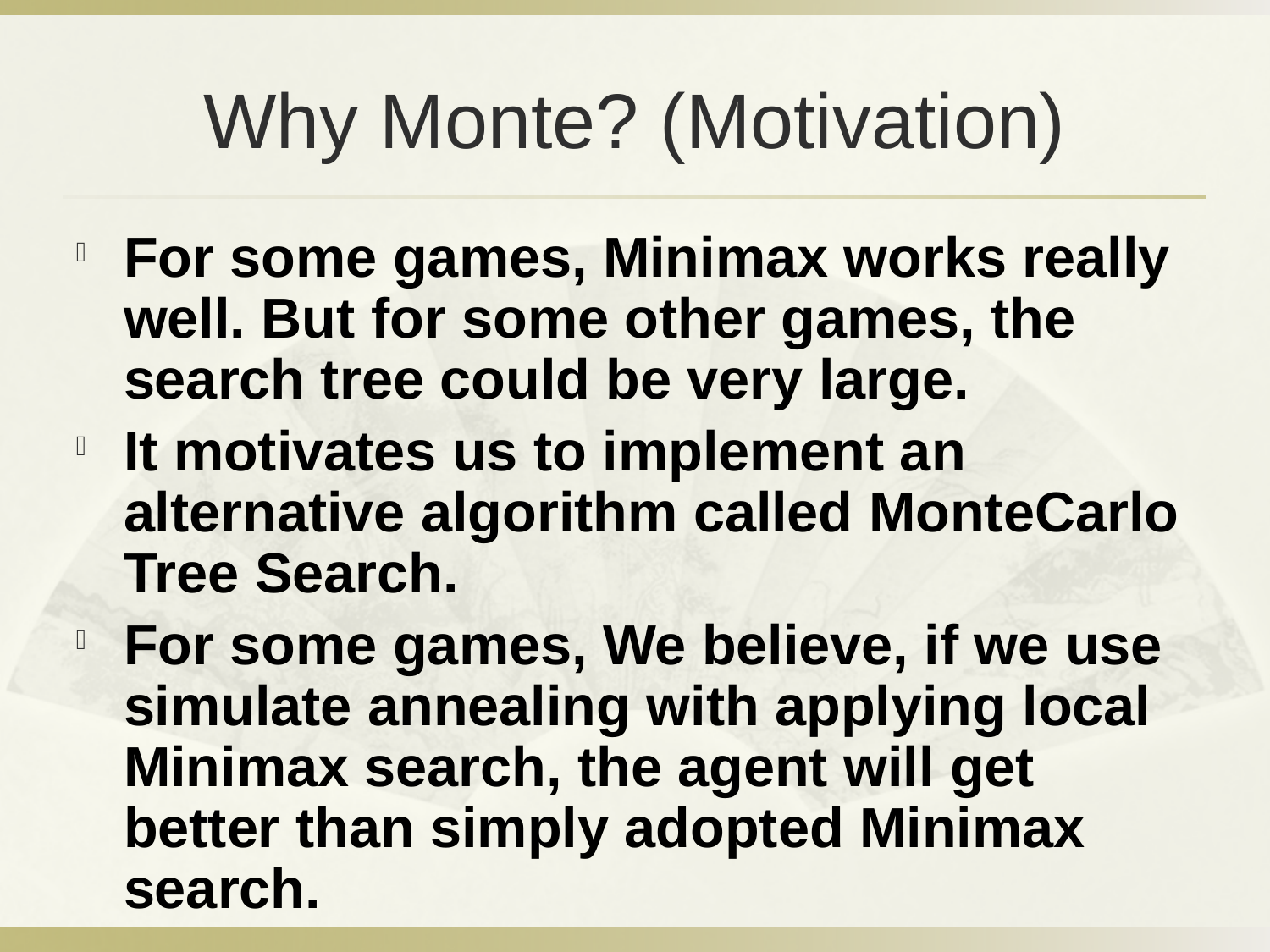

# Why Monte? (Motivation)
For some games, Minimax works really well. But for some other games, the search tree could be very large.
It motivates us to implement an alternative algorithm called MonteCarlo Tree Search.
For some games, We believe, if we use simulate annealing with applying local Minimax search, the agent will get better than simply adopted Minimax search.